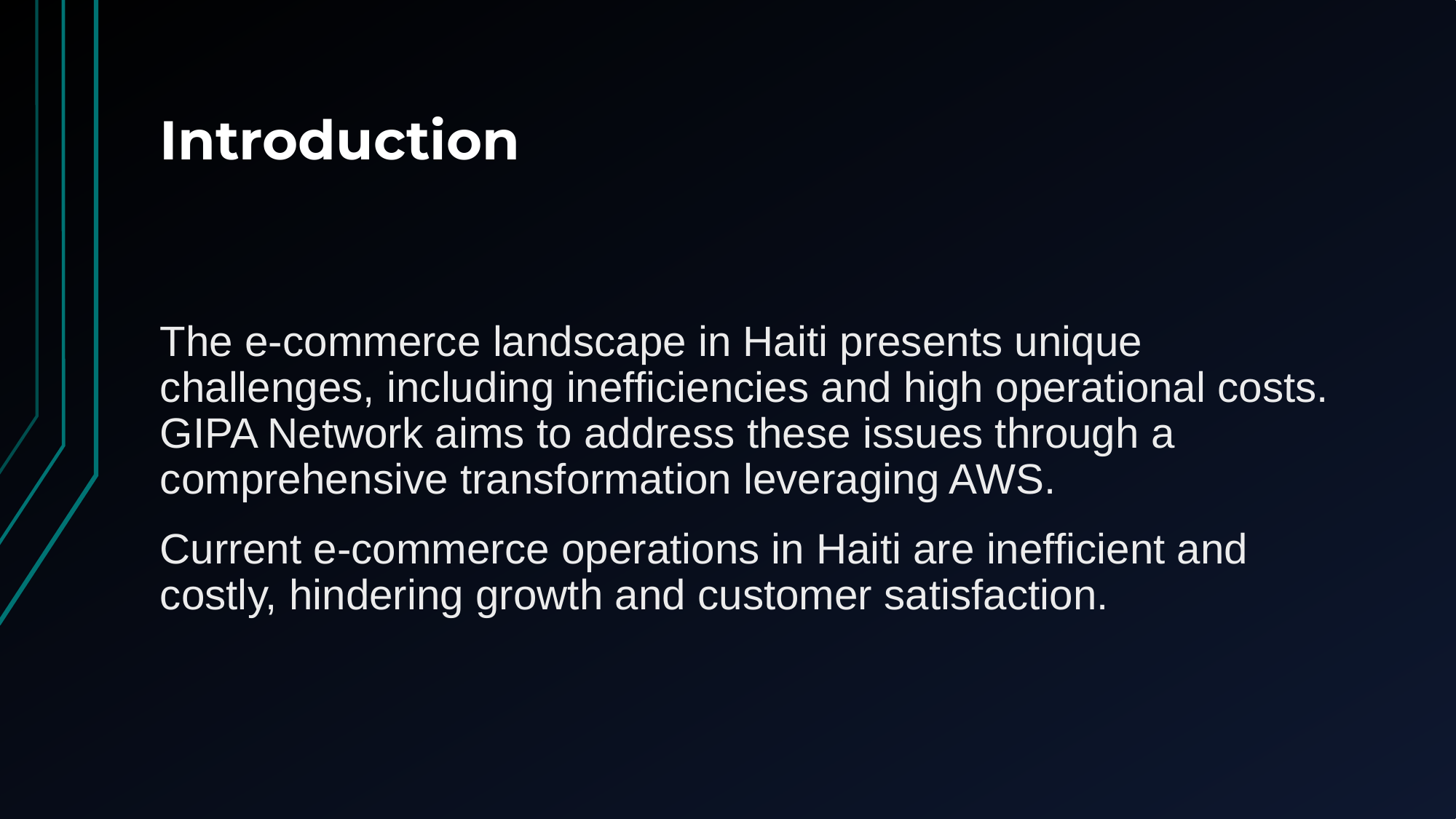

# Introduction
The e-commerce landscape in Haiti presents unique challenges, including inefficiencies and high operational costs. GIPA Network aims to address these issues through a comprehensive transformation leveraging AWS.
Current e-commerce operations in Haiti are inefficient and costly, hindering growth and customer satisfaction.